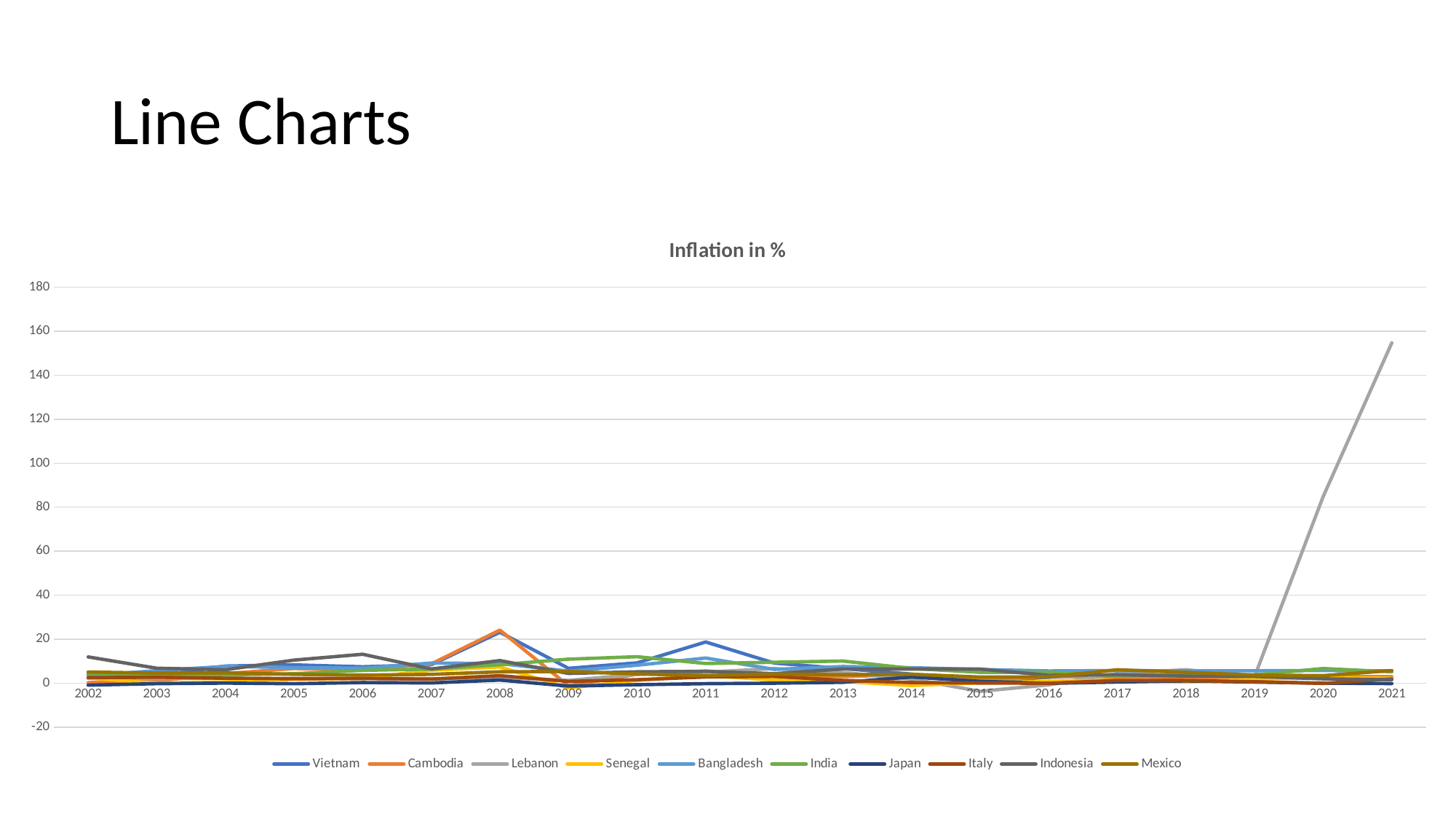

# Line Charts

### Chart: Inflation in %

| Category | Vietnam | Cambodia | Lebanon | Senegal | Bangladesh | India  | Japan | Italy | Indonesia | Mexico |
|---|---|---|---|---|---|---|---|---|---|---|
| 2002 | 3.8308284 | 0.21146657 | 2.131819 | 2.3373019 | 3.3325649 | 4.297152 | -0.92349403 | 2.4653232 | 11.900118 | 5.0307273 |
| 2003 | 3.2346482 | 0.94174612 | 2.1100348 | -0.05199702 | 5.6687077 | 3.805859 | -0.25654182 | 2.6725555 | 6.7573172 | 4.5469001 |
| 2004 | 7.7549475 | 4.3193368 | 2.1536033 | 0.51478178 | 7.5875364 | 3.7672517 | -0.00857339 | 2.2067366 | 6.0640599 | 4.6884088 |
| 2005 | 8.2845724 | 6.6152591 | 2.0664663 | 1.7113333 | 7.0466182 | 4.2463436 | -0.28294607 | 1.985293 | 10.453198 | 3.9880571 |
| 2006 | 7.4180172 | 5.8106855 | 2.2407402 | 2.1122858 | 6.7652612 | 5.7965234 | 0.24935512 | 2.0908439 | 13.108672 | 3.6294676 |
| 2007 | 8.3444489 | 8.7088277 | 1.8921924 | 5.8533043 | 9.106985 | 6.3728814 | 0.06003945 | 1.8297411 | 6.4065628 | 3.9668491 |
| 2008 | 23.115448 | 24.096852 | 2.5892881 | 7.3472024 | 8.9019449 | 8.349267 | 1.3800789 | 3.3478326 | 10.226665 | 5.1249827 |
| 2009 | 6.7169827 | -1.2417175 | 1.1950967 | -2.2480215 | 5.4234724 | 10.882353 | -1.3528367 | 0.77476813 | 4.3864156 | 5.2973558 |
| 2010 | 9.2074665 | 3.9963953 | 3.9834794 | 1.2286812 | 8.1266764 | 11.98939 | -0.72824321 | 1.525516 | 5.134204 | 4.1567272 |
| 2011 | 18.677732 | 5.4784475 | 4.9714857 | 3.4032283 | 11.395165 | 8.9117934 | -0.27245562 | 2.7806327 | 5.3560478 | 3.4073782 |
| 2012 | 9.0947034 | 2.9343161 | 6.5814745 | 1.4182287 | 6.2175042 | 9.4789969 | -0.04406451 | 3.0413633 | 4.2795 | 4.1115098 |
| 2013 | 6.5926748 | 2.9416251 | 4.8210196 | 0.71024549 | 7.5304064 | 10.017878 | 0.33503791 | 1.2199934 | 6.4125133 | 3.8063907 |
| 2014 | 4.0845545 | 3.8556886 | 1.8546042 | -1.0902551 | 6.9916389 | 6.6656567 | 2.7592267 | 0.24104743 | 6.3949254 | 4.0186161 |
| 2015 | 0.63120091 | 1.223932 | -3.7491452 | 0.13521193 | 6.1942802 | 4.9069734 | 0.79527963 | 0.0387904 | 6.3631211 | 2.7206406 |
| 2016 | 2.6682482 | 3.0191398 | -0.78335962 | 0.83728494 | 5.5135257 | 4.9482163 | -0.12725884 | -0.09401666 | 3.5258052 | 2.8217078 |
| 2017 | 3.5202569 | 2.9126356 | 4.3213522 | 1.3181531 | 5.7020702 | 3.3281734 | 0.4841998 | 1.2265332 | 3.8087981 | 6.0414572 |
| 2018 | 3.5396281 | 2.4590852 | 6.0769891 | 0.46098564 | 5.5436214 | 3.9388265 | 0.9890946 | 1.1374876 | 3.1983464 | 4.8993502 |
| 2019 | 2.7958237 | 1.942575 | 3.0053895 | 1.7585652 | 5.5919964 | 3.7295057 | 0.46877616 | 0.61124694 | 3.0305866 | 3.6359614 |
| 2020 | 3.2209344 | 2.9402951 | 84.864333 | 2.5474346 | 5.6910747 | 6.6234368 | -0.02499583 | -0.13770757 | 1.920968 | 3.3968342 |
| 2021 | 1.8347155 | 2.9207348 | 154.7561 | 2.1529999 | 5.5456543 | 5.1314075 | -0.23335278 | 1.8737833 | 1.5601299 | 5.6892085 |